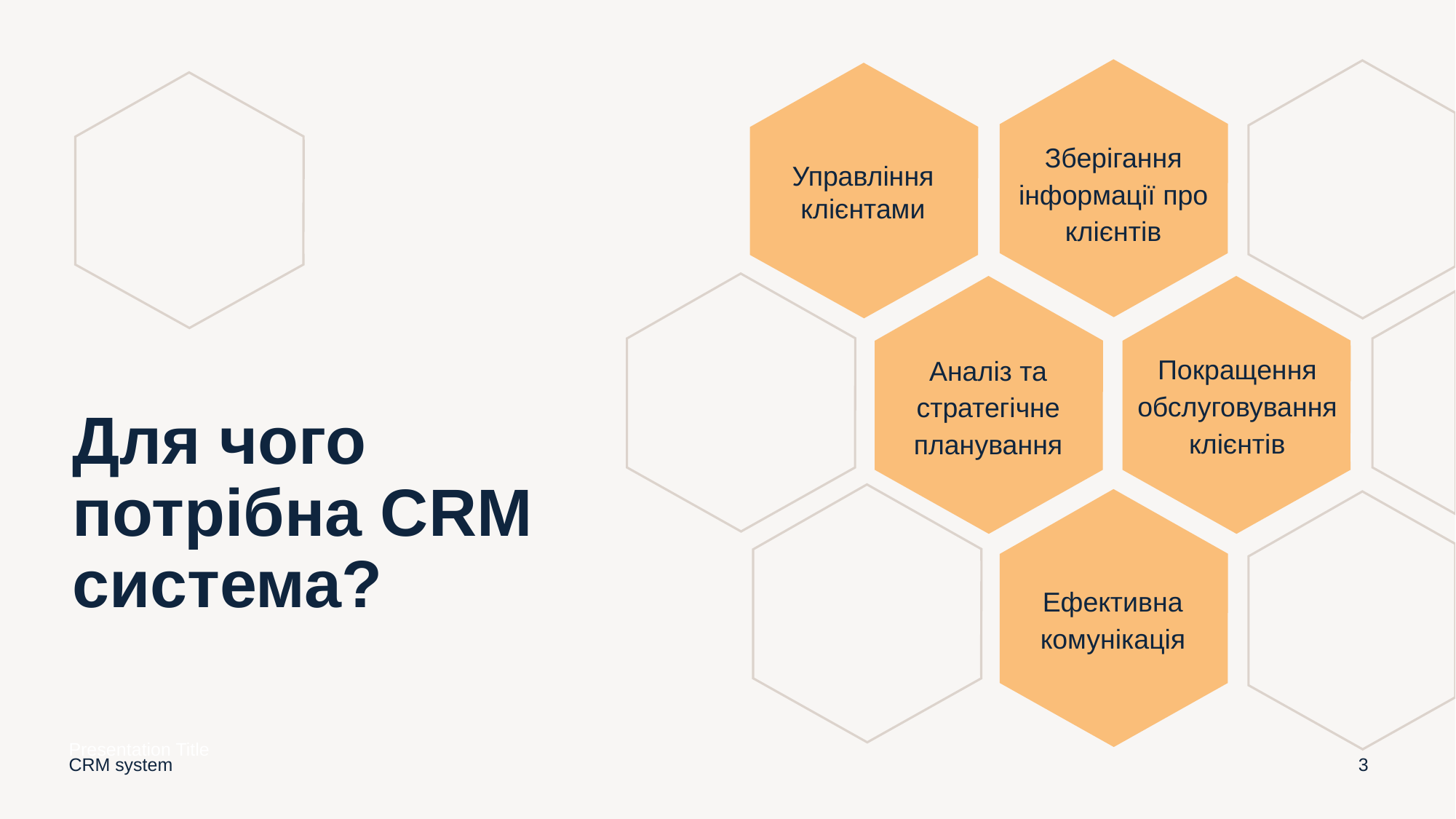

Управління клієнтами
Зберігання інформації про клієнтів
Покращення обслуговування клієнтів
Аналіз та стратегічне планування
# Для чого потрібна CRM система?
Ефективна комунікація
Presentation Title
CRM system
3